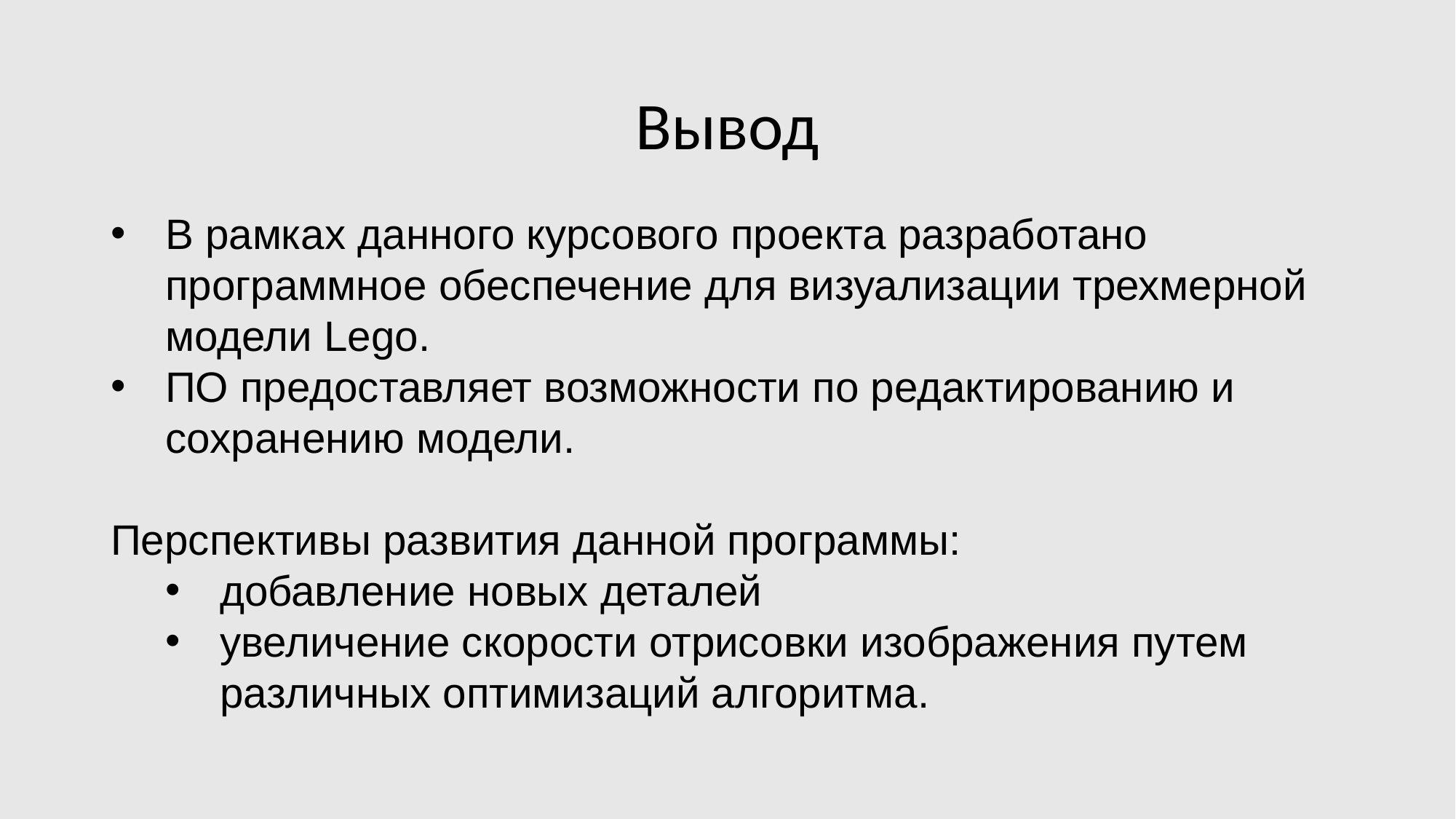

Вывод
В рамках данного курсового проекта разработано программное обеспечение для визуализации трехмерной модели Lego.
ПО предоставляет возможности по редактированию и сохранению модели.

Перспективы развития данной программы:
добавление новых деталей
увеличение скорости отрисовки изображения путем различных оптимизаций алгоритма.